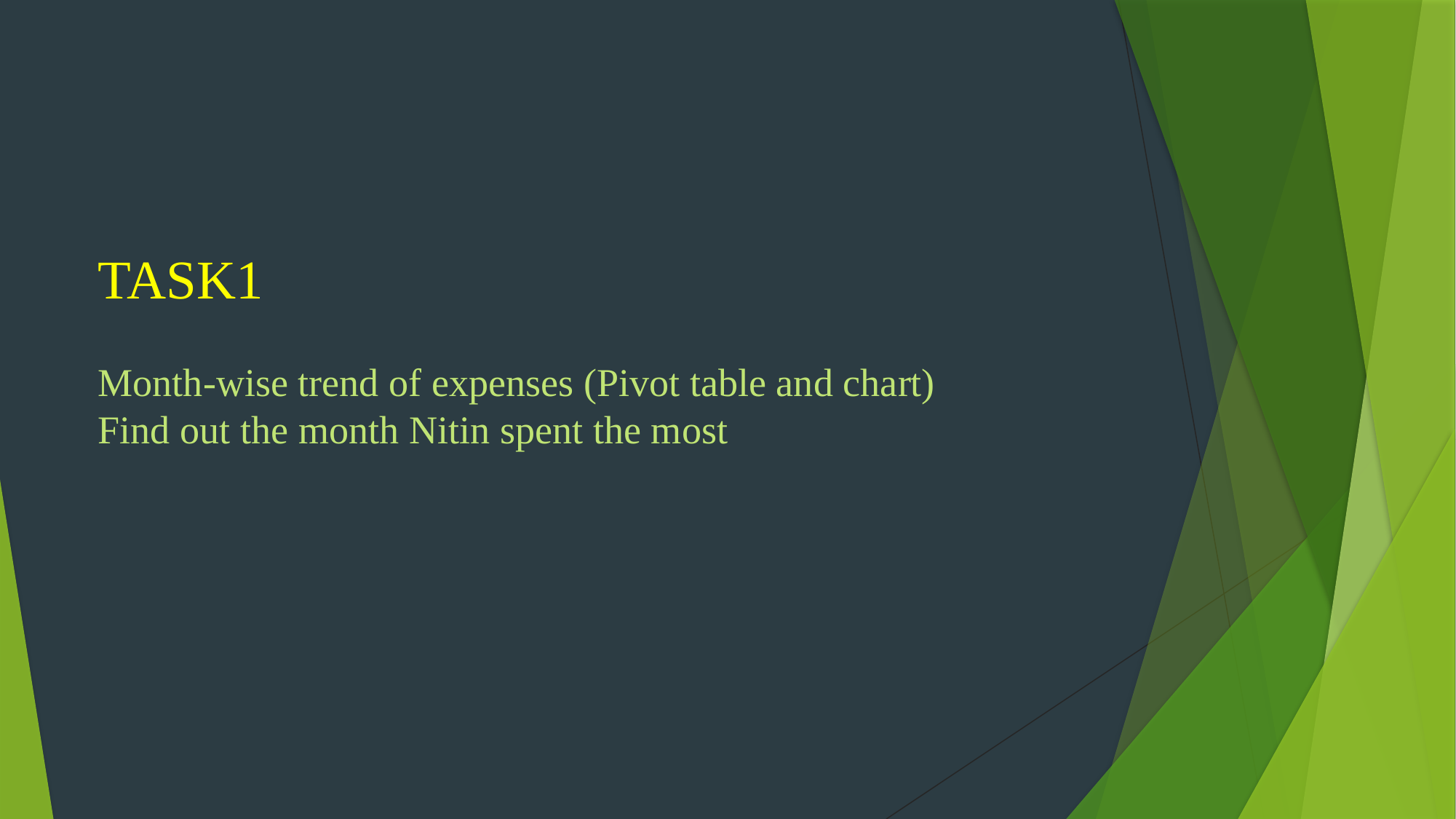

TASK1

Month-wise trend of expenses (Pivot table and chart)
Find out the month Nitin spent the most